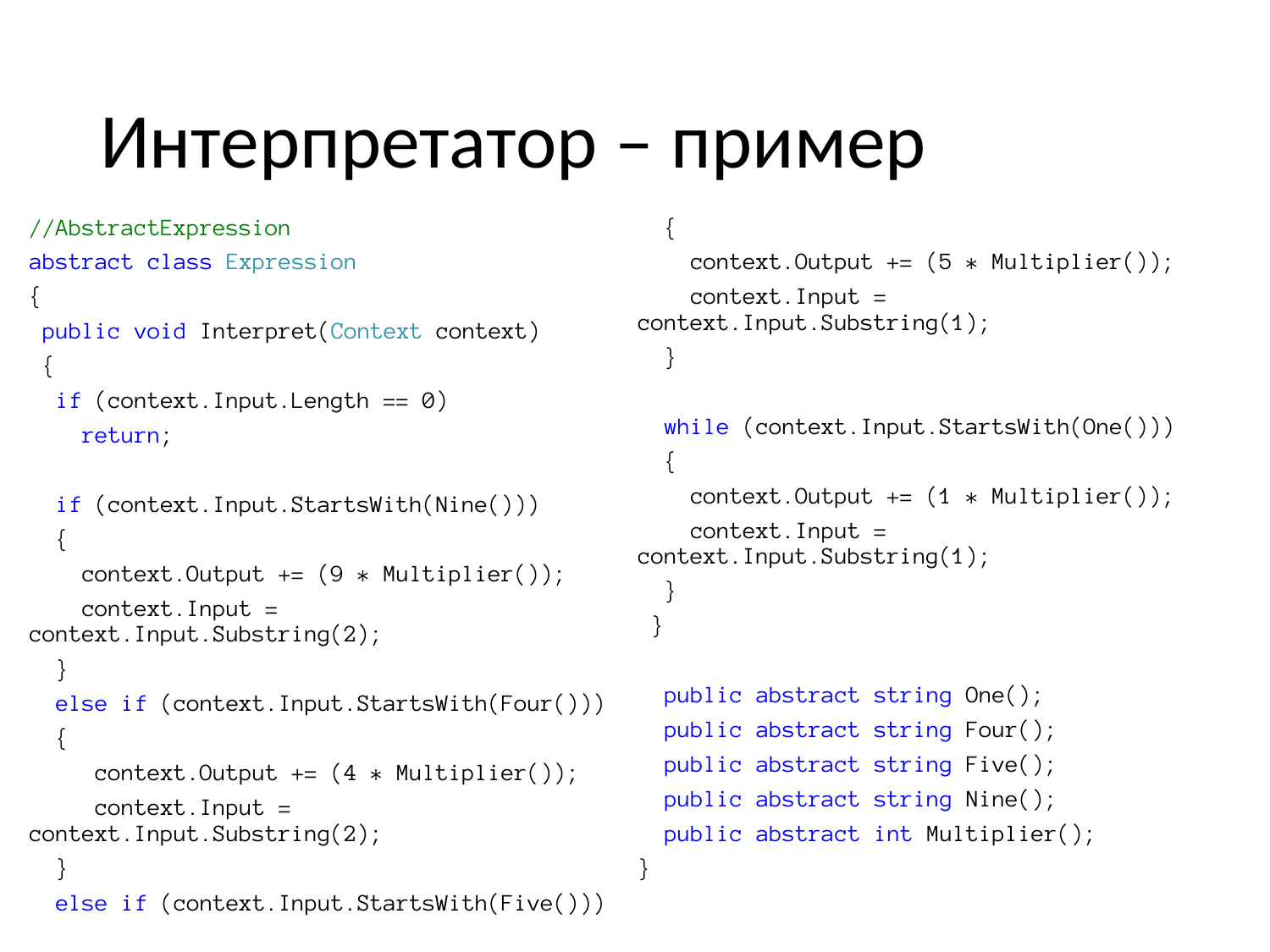

# Интерпретатор – пример
//AbstractExpression
abstract class Expression
{
 public void Interpret(Context context)
 {
  if (context.Input.Length == 0)
    return;

  if (context.Input.StartsWith(Nine()))
  {
    context.Output += (9 * Multiplier());
    context.Input = context.Input.Substring(2);
  }
  else if (context.Input.StartsWith(Four()))
  {
     context.Output += (4 * Multiplier());
     context.Input = context.Input.Substring(2);
  }
  else if (context.Input.StartsWith(Five()))
  {
    context.Output += (5 * Multiplier());
    context.Input = context.Input.Substring(1);
  }

  while (context.Input.StartsWith(One()))
  {
    context.Output += (1 * Multiplier());
    context.Input = context.Input.Substring(1);
  }
 }

  public abstract string One();
  public abstract string Four();
  public abstract string Five();
  public abstract string Nine();
  public abstract int Multiplier();
}